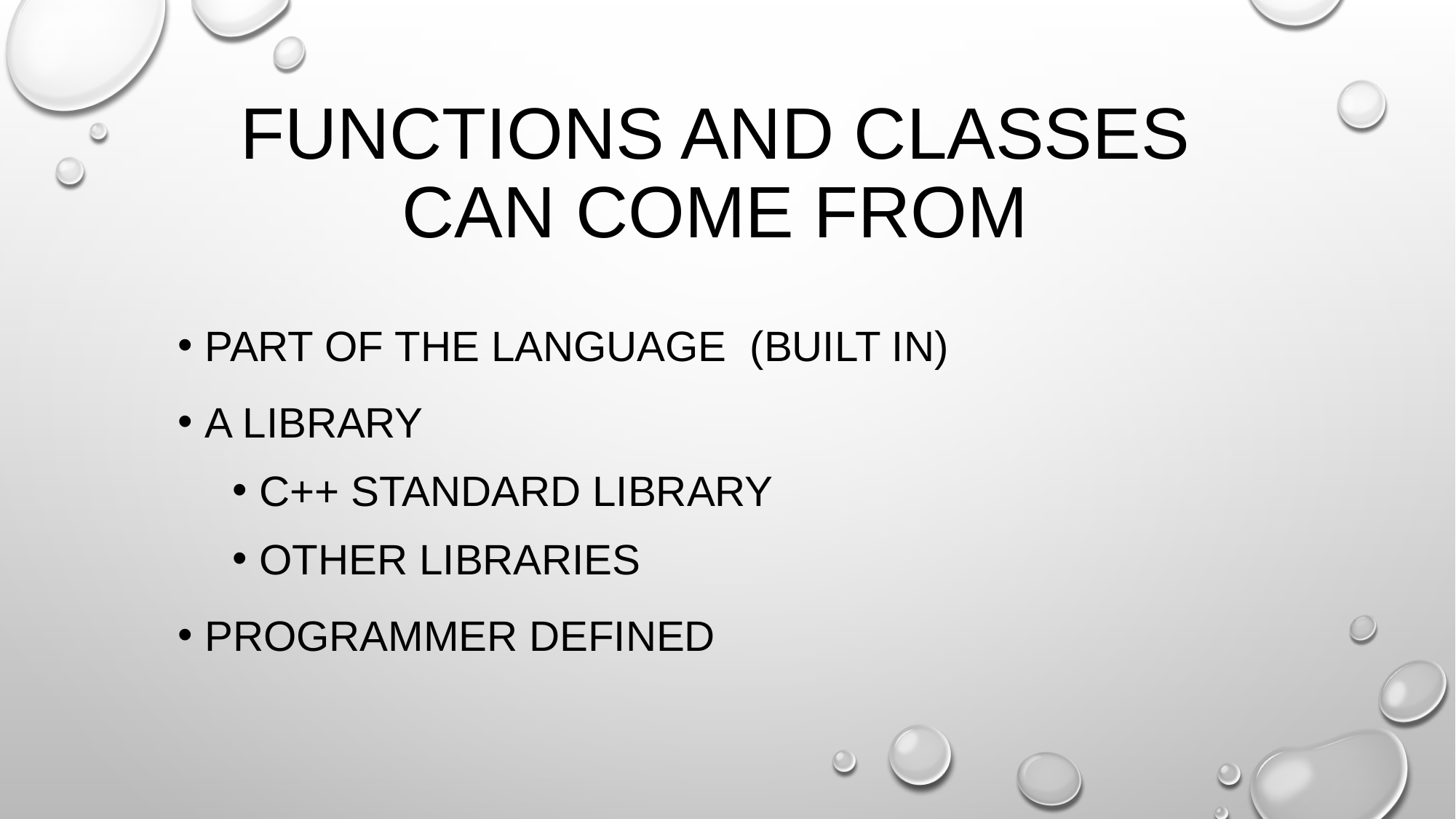

# functions and classes can come from
Part of the language  (built in)
A library
C++ standard library
Other libraries
Programmer defined